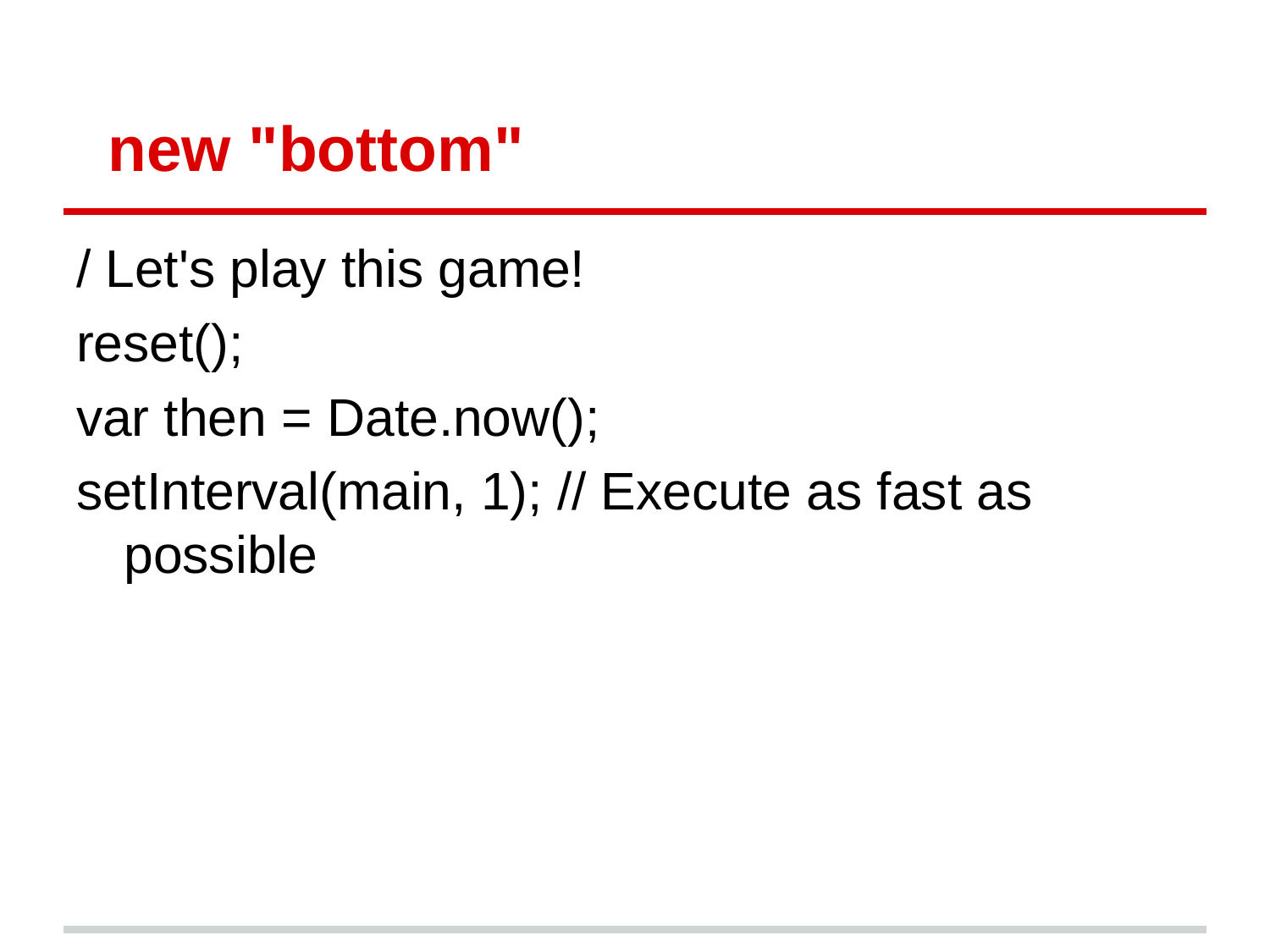

# new "bottom"
/ Let's play this game!
reset();
var then = Date.now();
setInterval(main, 1); // Execute as fast as possible